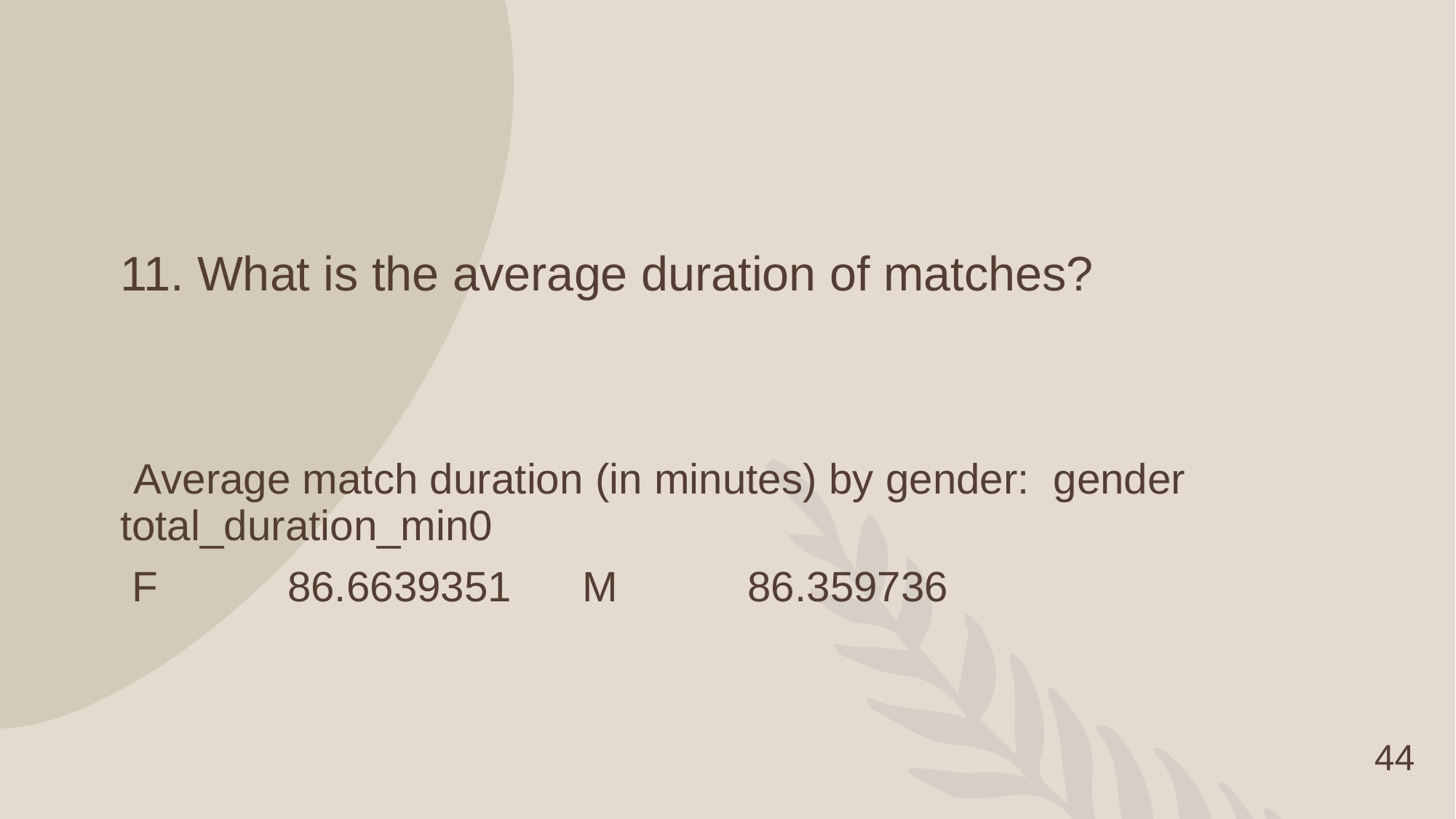

#
11. What is the average duration of matches?

 Average match duration (in minutes) by gender:  gender  total_duration_min0
 F           86.6639351      M           86.359736
44